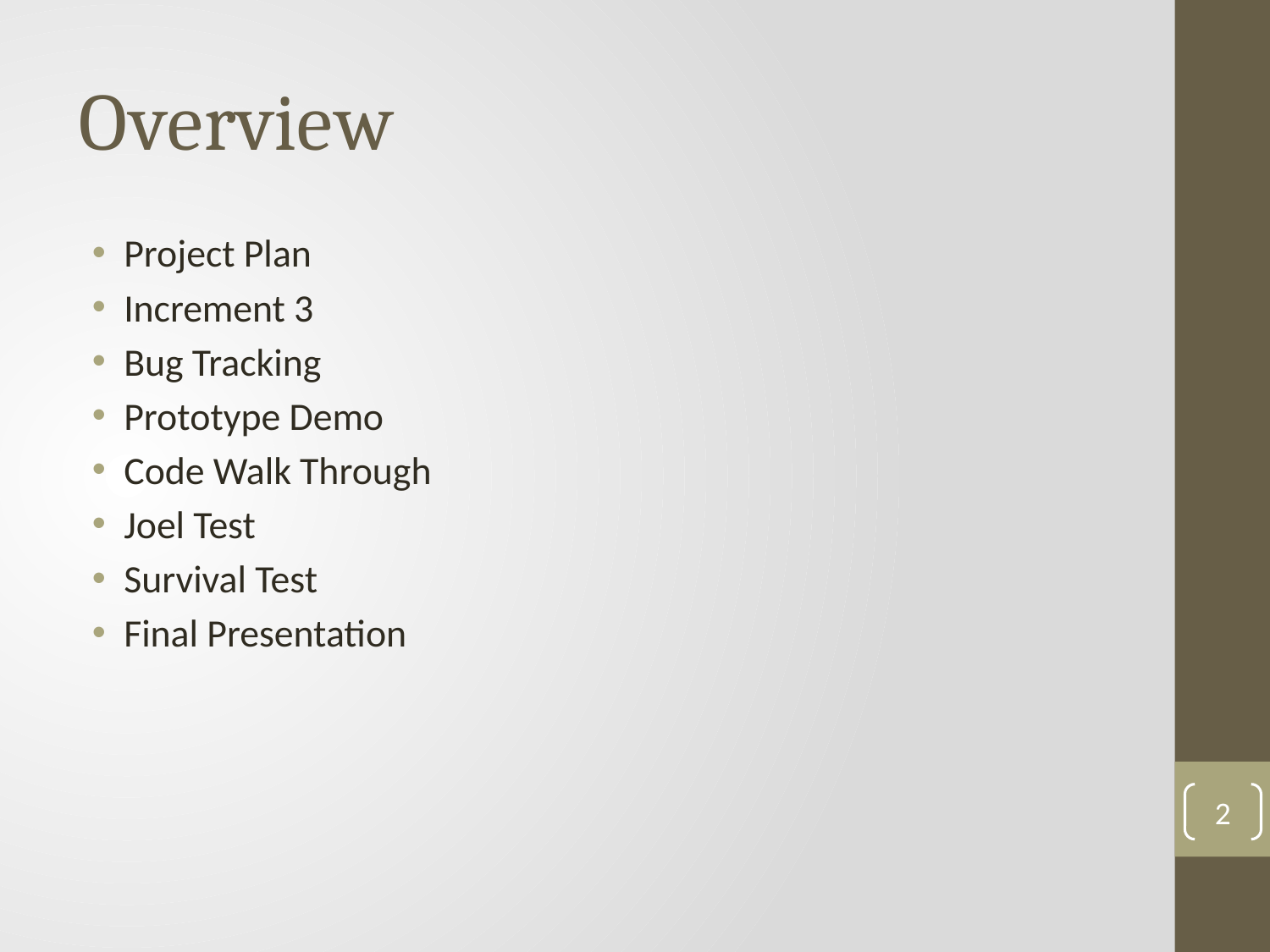

# Overview
Project Plan
Increment 3
Bug Tracking
Prototype Demo
Code Walk Through
Joel Test
Survival Test
Final Presentation

2